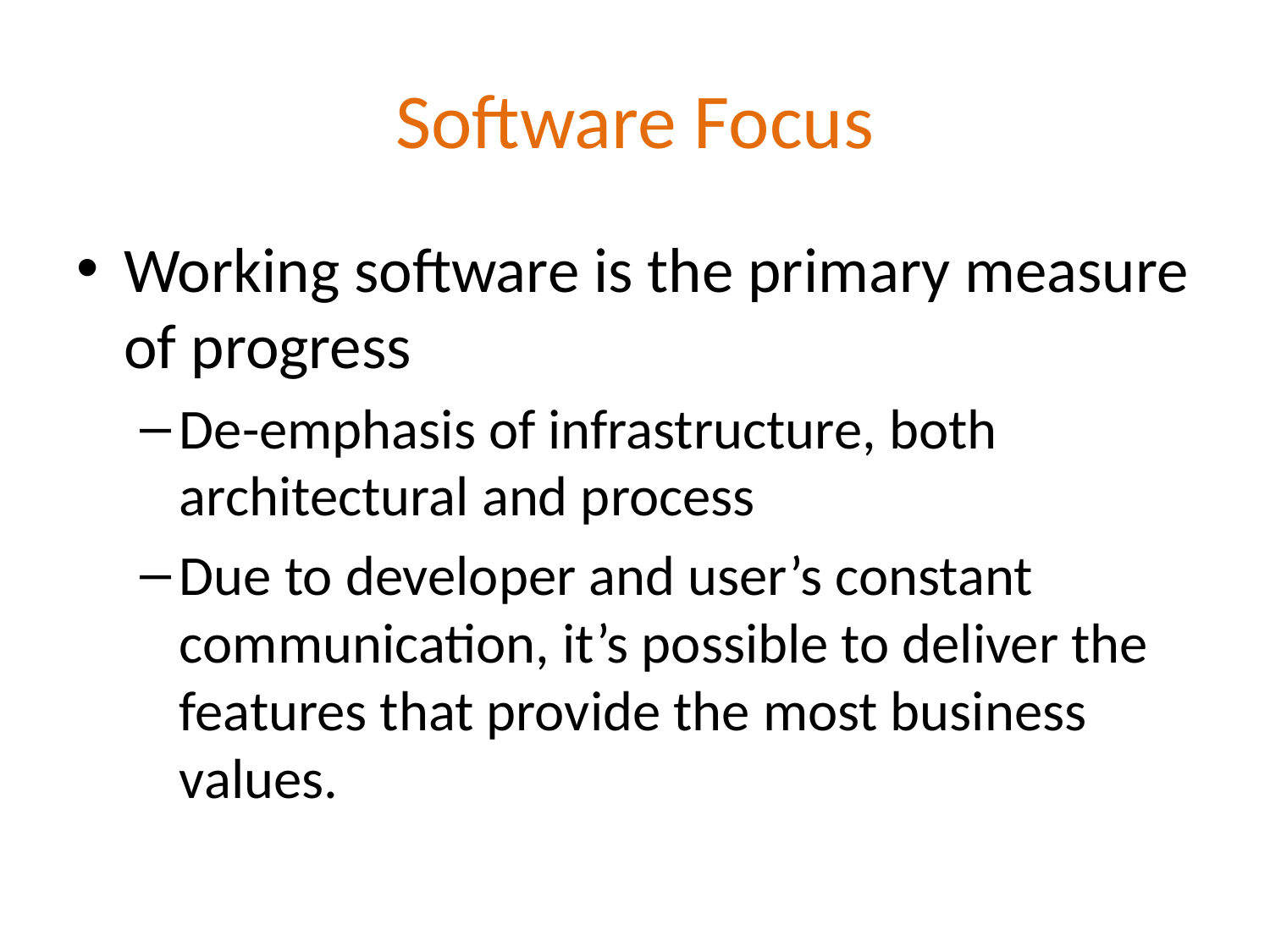

# Software Focus
Working software is the primary measure of progress
De-emphasis of infrastructure, both architectural and process
Due to developer and user’s constant communication, it’s possible to deliver the features that provide the most business values.